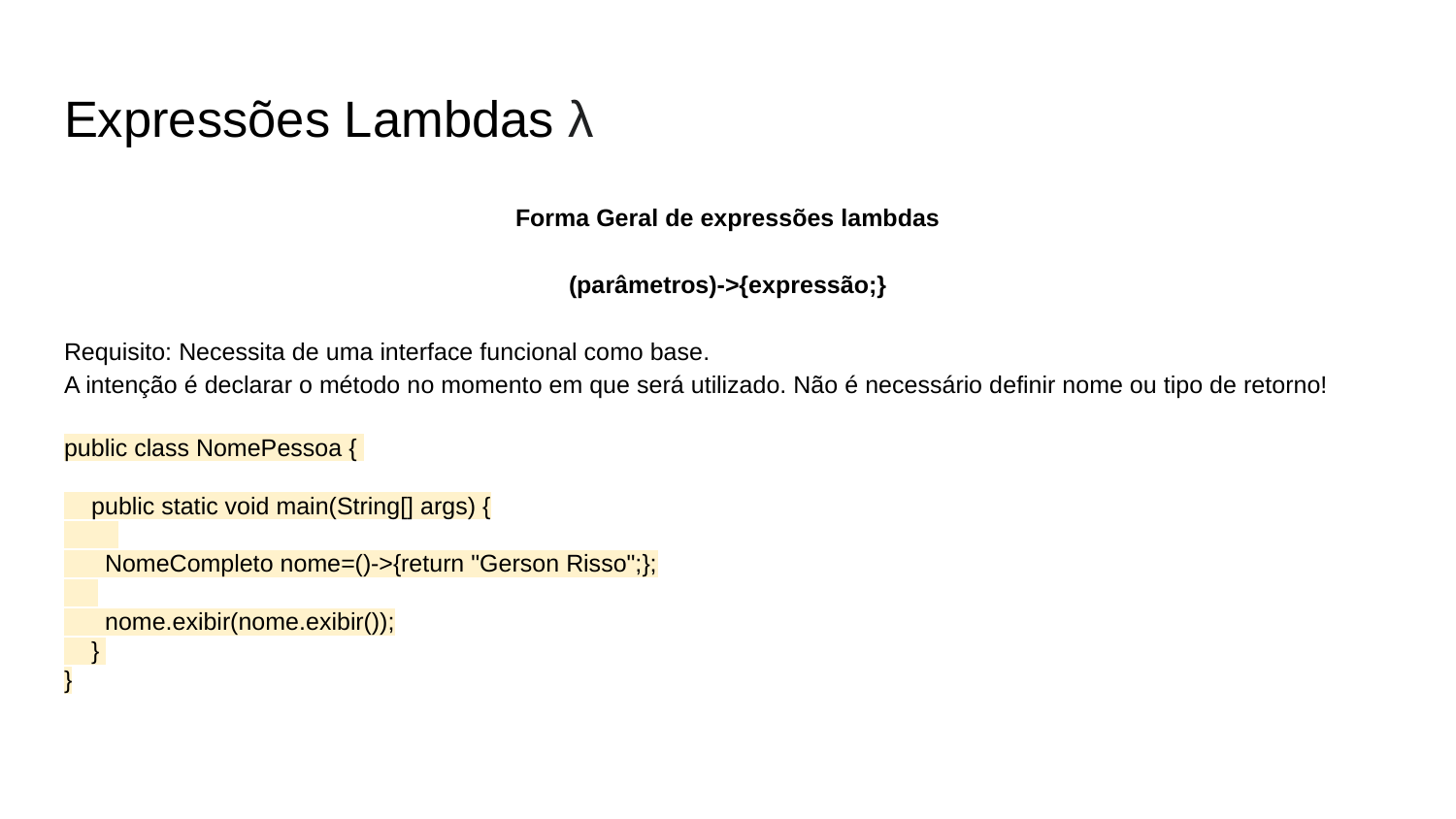

# Expressões Lambdas λ
Forma Geral de expressões lambdas

(parâmetros)->{expressão;}

Requisito: Necessita de uma interface funcional como base.
A intenção é declarar o método no momento em que será utilizado. Não é necessário definir nome ou tipo de retorno!

public class NomePessoa {

    public static void main(String[] args) {

      NomeCompleto nome=()->{return "Gerson Risso";};

      nome.exibir(nome.exibir());
    }
}